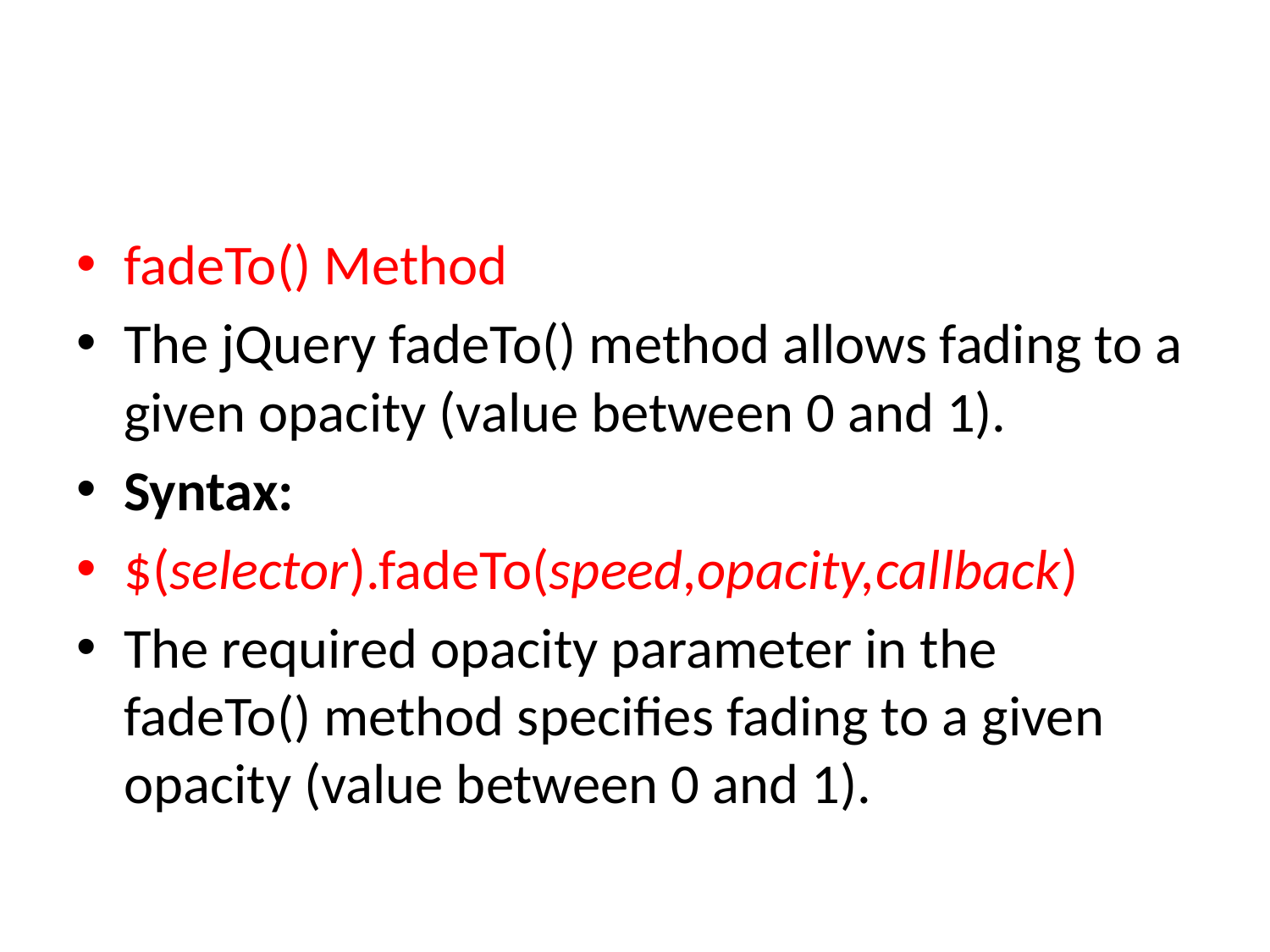

fadeTo() Method
The jQuery fadeTo() method allows fading to a given opacity (value between 0 and 1).
Syntax:
$(selector).fadeTo(speed,opacity,callback)
The required opacity parameter in the fadeTo() method specifies fading to a given opacity (value between 0 and 1).